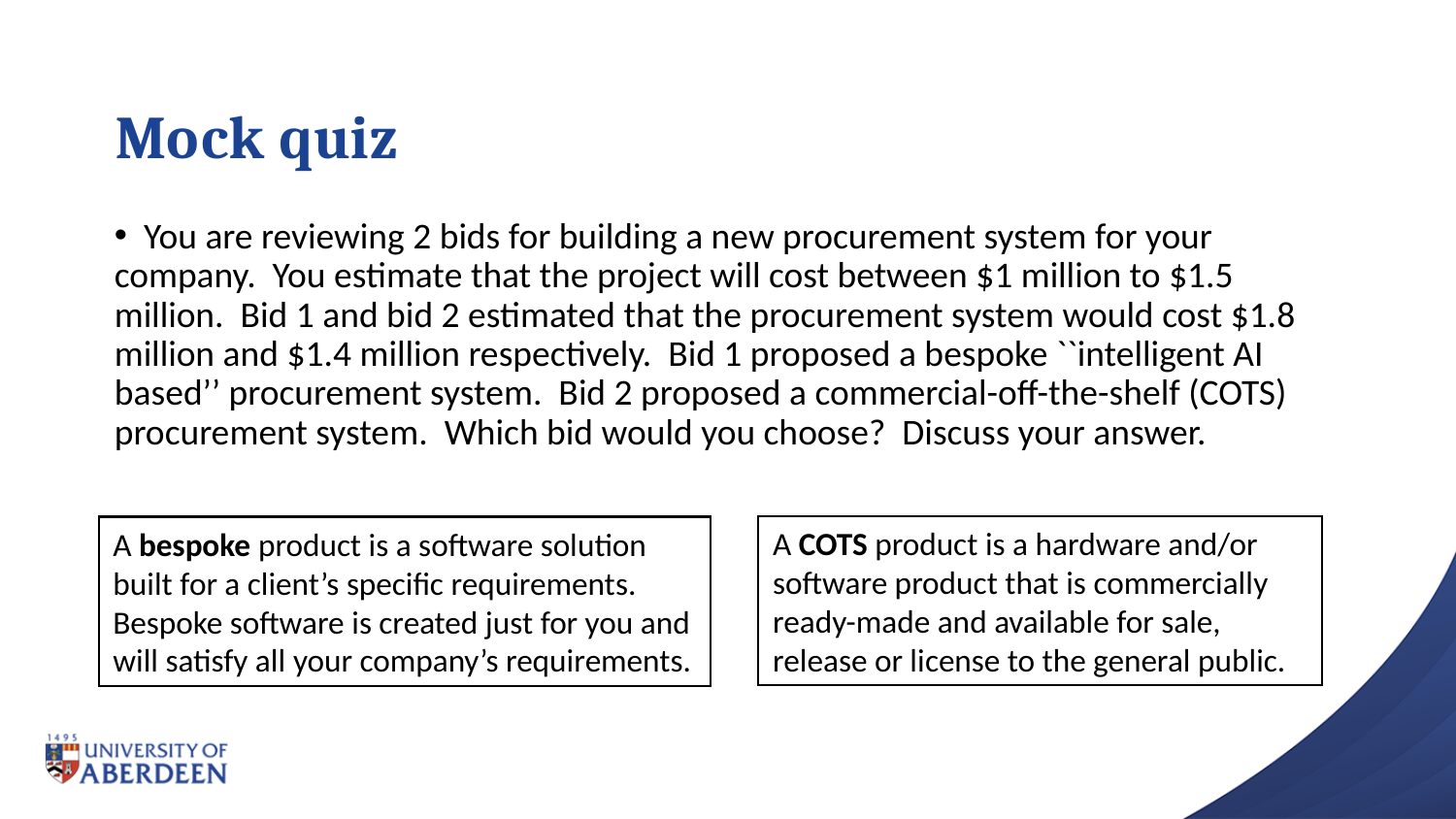

# Mock quiz
  You are reviewing 2 bids for building a new procurement system for your company.  You estimate that the project will cost between $1 million to $1.5 million.  Bid 1 and bid 2 estimated that the procurement system would cost $1.8 million and $1.4 million respectively.  Bid 1 proposed a bespoke ``intelligent AI based’’ procurement system.  Bid 2 proposed a commercial-off-the-shelf (COTS) procurement system.  Which bid would you choose?  Discuss your answer.
A COTS product is a hardware and/or software product that is commercially ready-made and available for sale, release or license to the general public.
A bespoke product is a software solution built for a client’s specific requirements.  Bespoke software is created just for you and will satisfy all your company’s requirements.